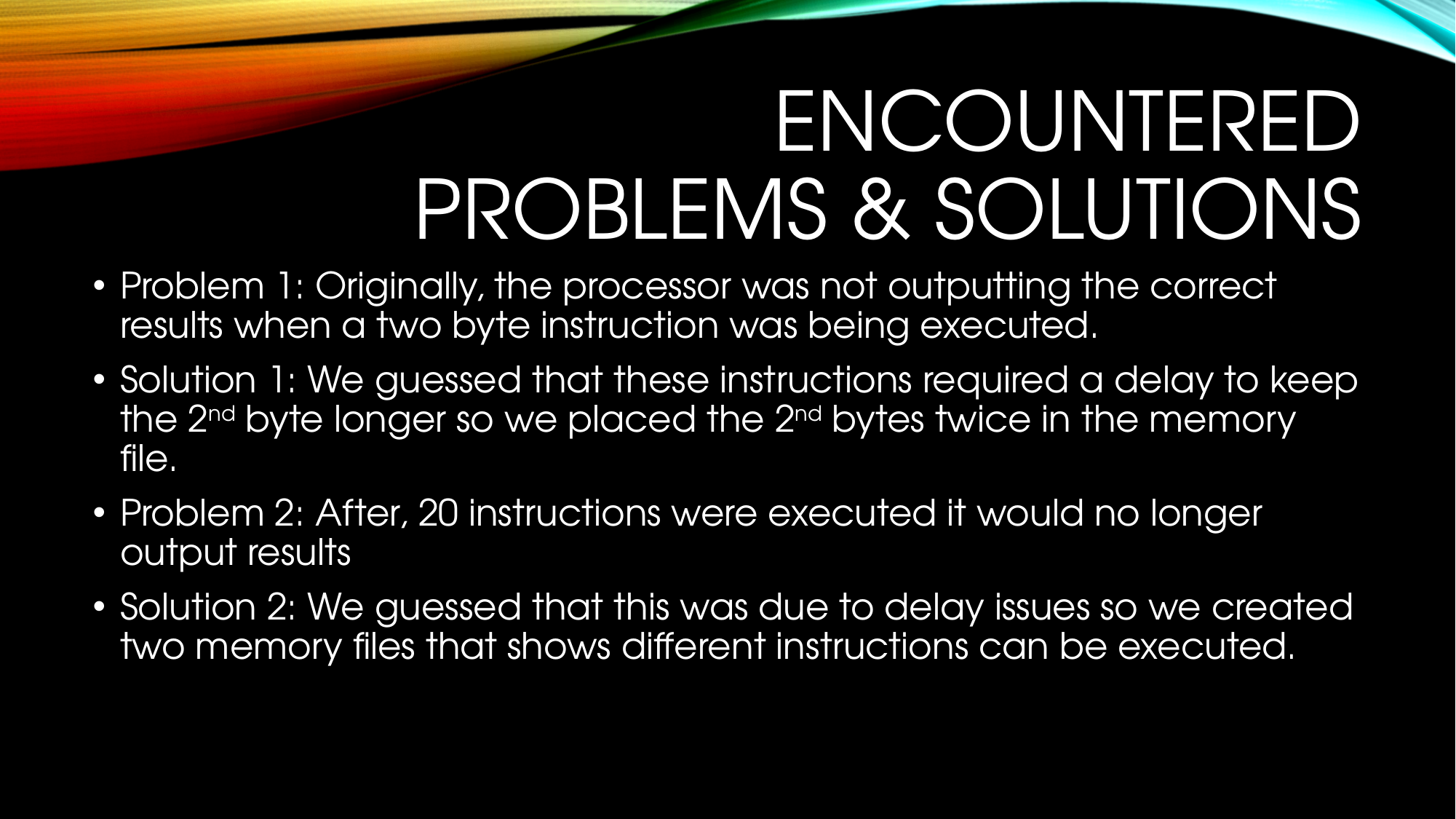

# ENCOUNTERED PROBLEMS & Solutions
Problem 1: Originally, the processor was not outputting the correct results when a two byte instruction was being executed.
Solution 1: We guessed that these instructions required a delay to keep the 2nd byte longer so we placed the 2nd bytes twice in the memory file.
Problem 2: After, 20 instructions were executed it would no longer output results
Solution 2: We guessed that this was due to delay issues so we created two memory files that shows different instructions can be executed.